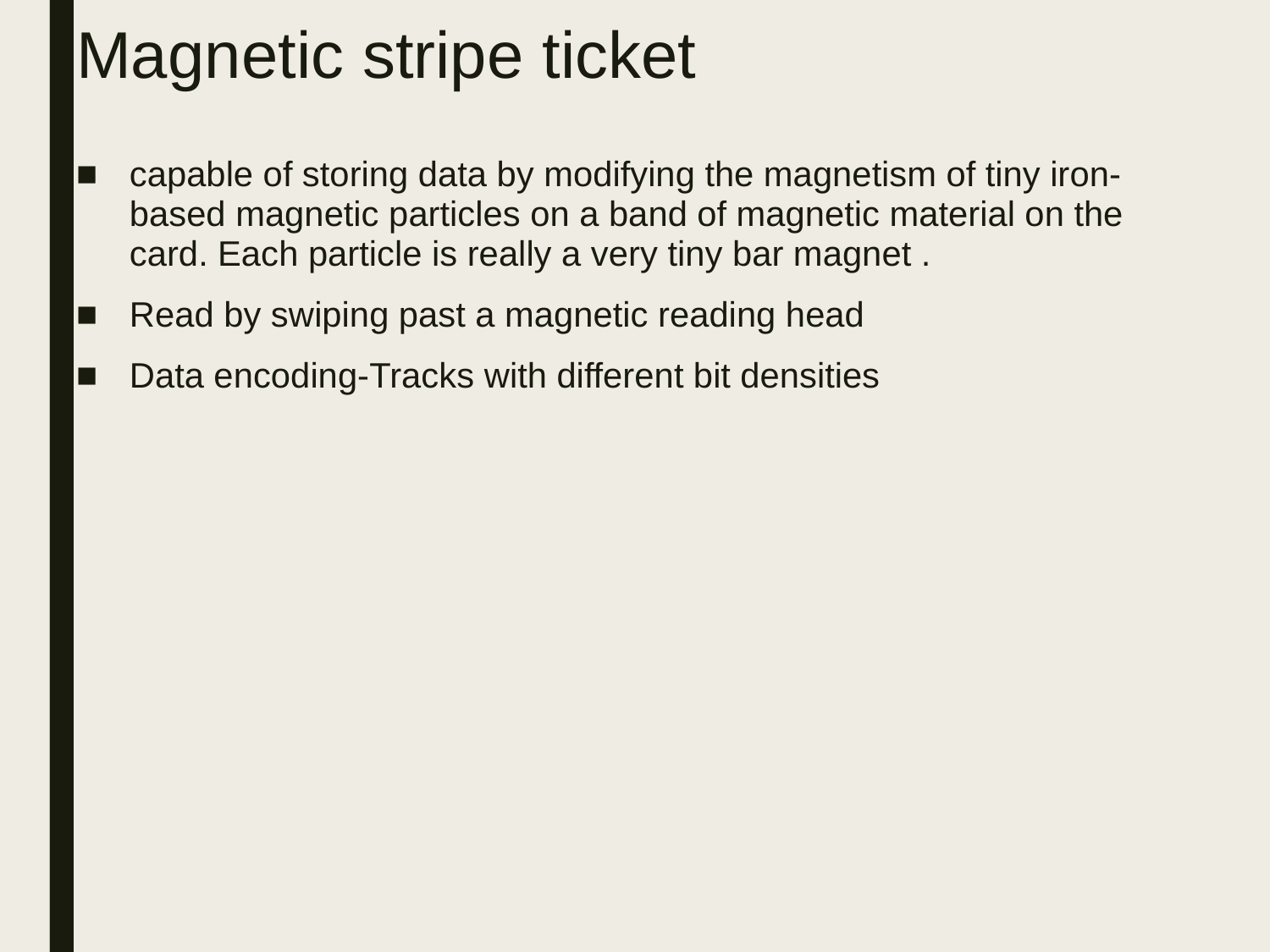

# Magnetic stripe ticket
capable of storing data by modifying the magnetism of tiny iron-based magnetic particles on a band of magnetic material on the card. Each particle is really a very tiny bar magnet .
Read by swiping past a magnetic reading head
Data encoding-Tracks with different bit densities